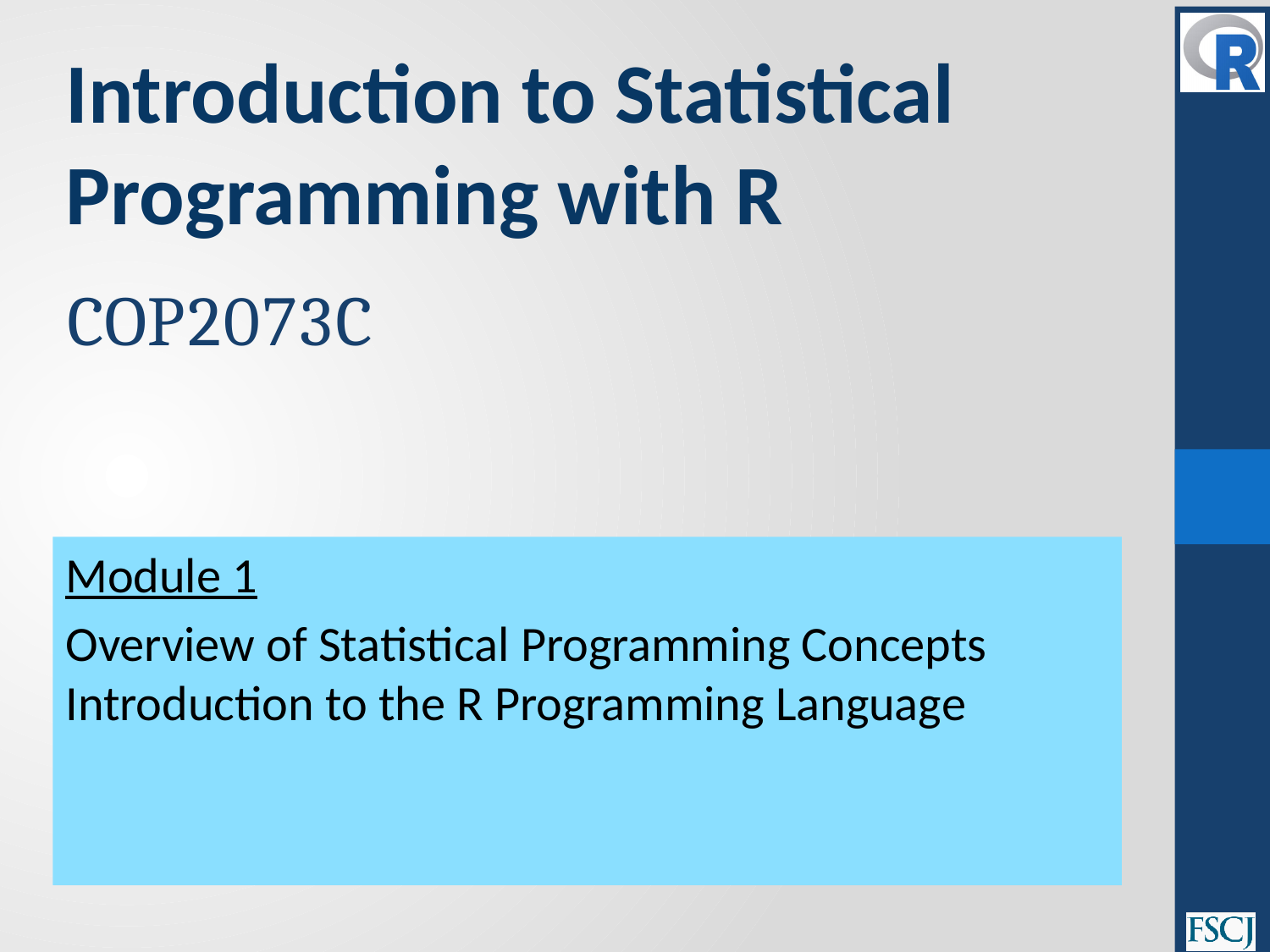

Introduction to Statistical Programming with R
# COP2073C
Module 1
Overview of Statistical Programming Concepts
Introduction to the R Programming Language